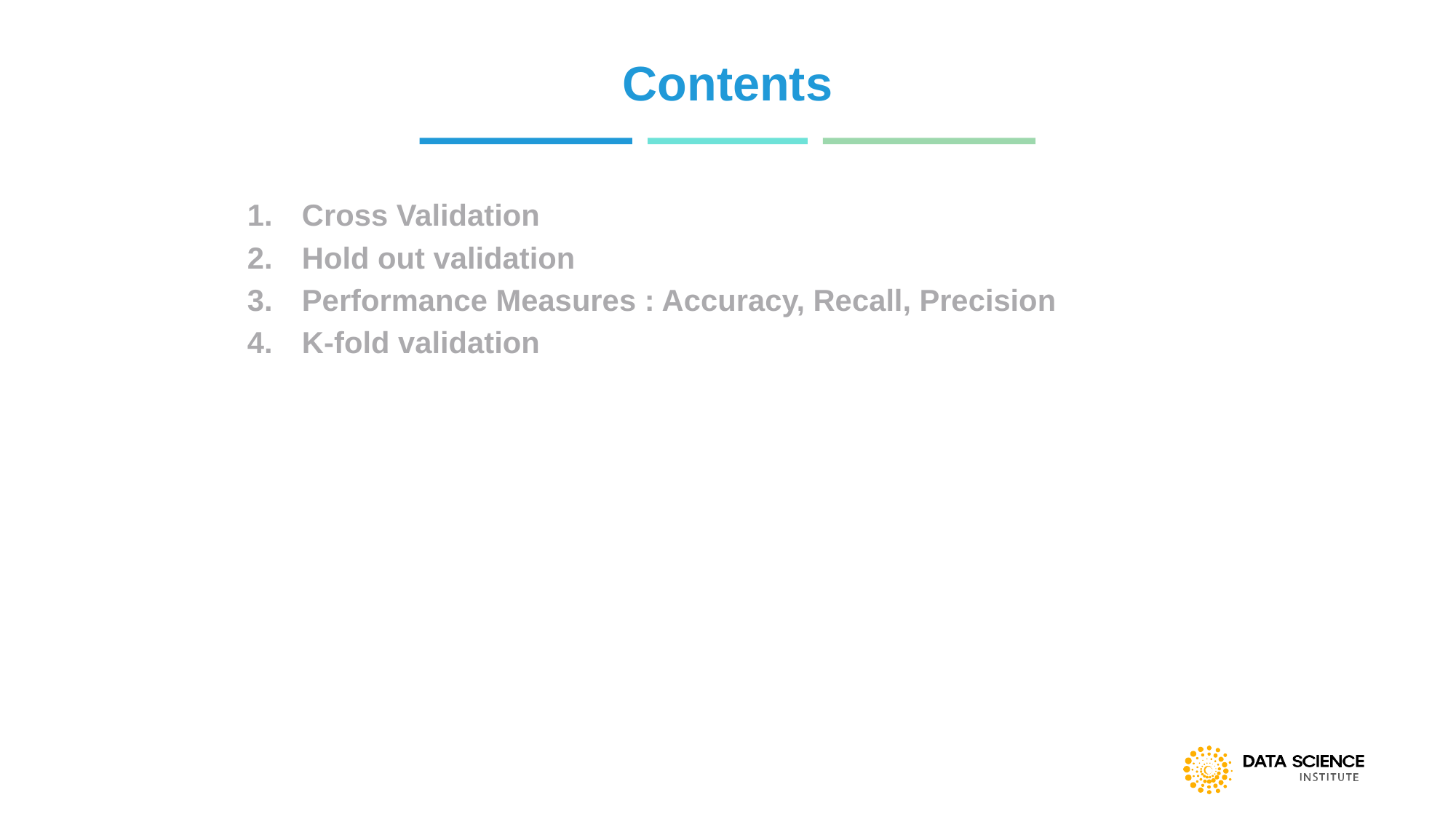

Contents

Cross Validation
Hold out validation
Performance Measures : Accuracy, Recall, Precision
K-fold validation